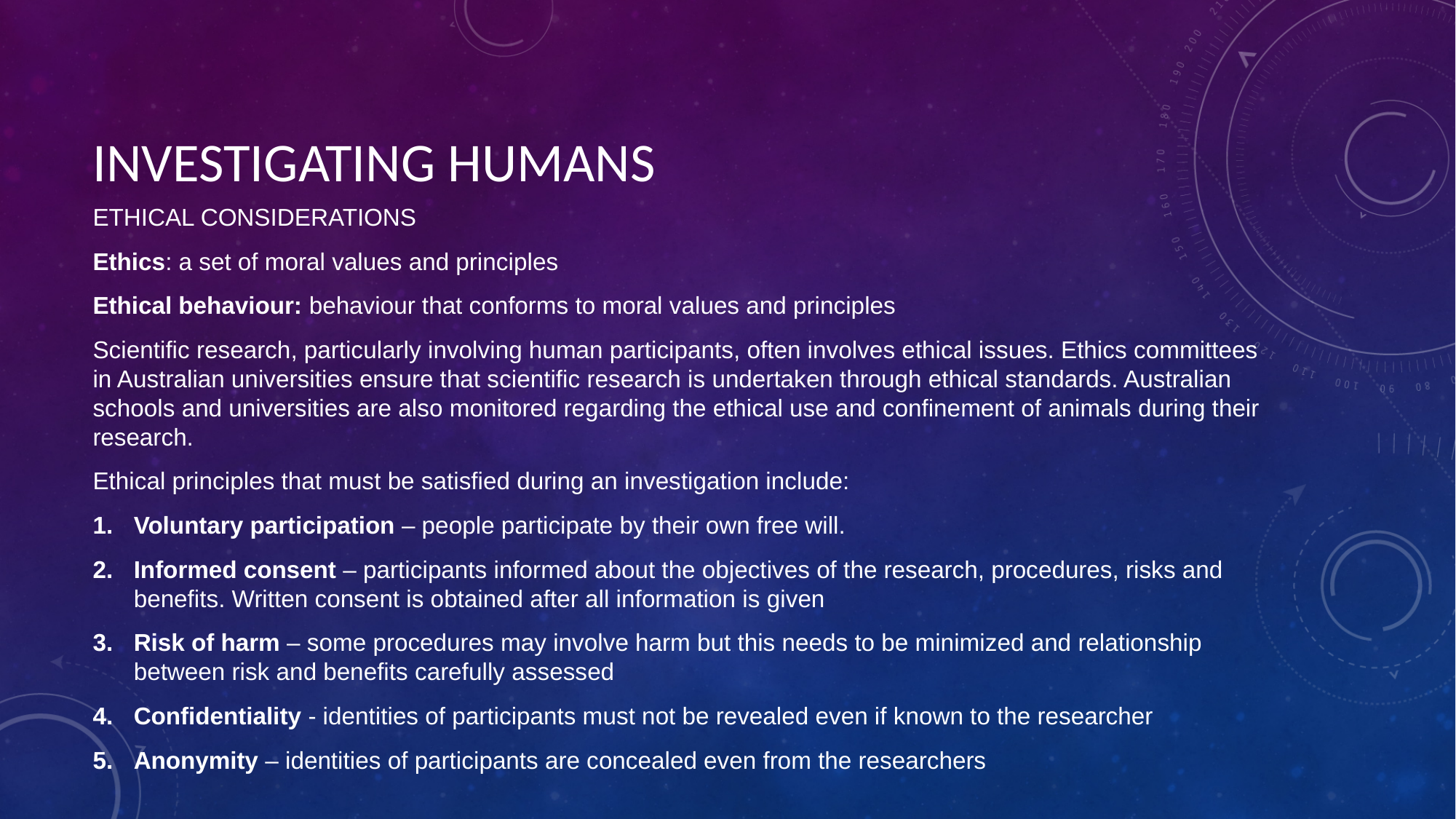

# Investigating humans
ETHICAL CONSIDERATIONS
Ethics: a set of moral values and principles
Ethical behaviour: behaviour that conforms to moral values and principles
Scientific research, particularly involving human participants, often involves ethical issues. Ethics committees in Australian universities ensure that scientific research is undertaken through ethical standards. Australian schools and universities are also monitored regarding the ethical use and confinement of animals during their research.
Ethical principles that must be satisfied during an investigation include:
Voluntary participation – people participate by their own free will.
Informed consent – participants informed about the objectives of the research, procedures, risks and benefits. Written consent is obtained after all information is given
Risk of harm – some procedures may involve harm but this needs to be minimized and relationship between risk and benefits carefully assessed
Confidentiality - identities of participants must not be revealed even if known to the researcher
Anonymity – identities of participants are concealed even from the researchers